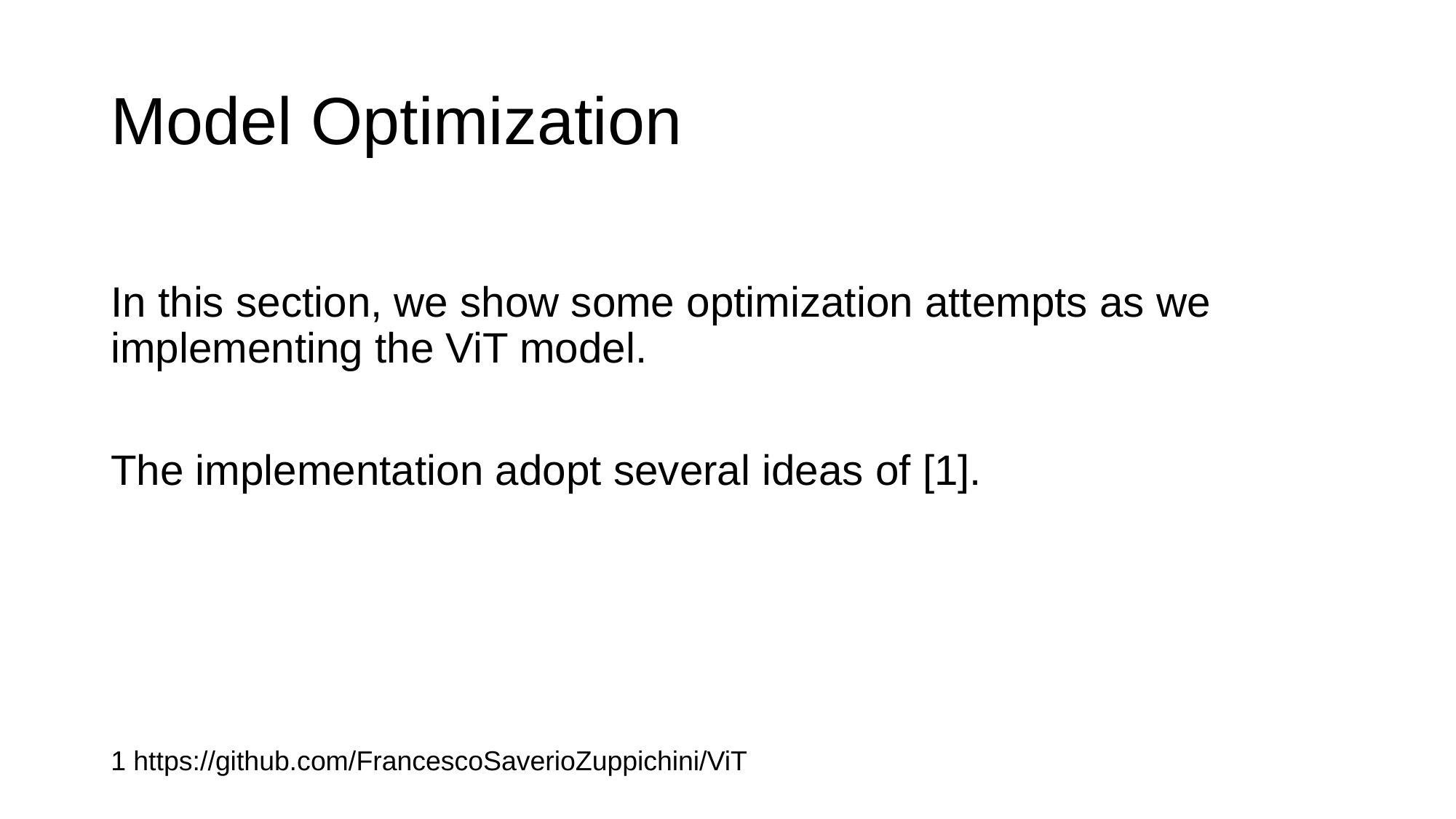

# Model Optimization
In this section, we show some optimization attempts as we implementing the ViT model.

The implementation adopt several ideas of [1].
1 https://github.com/FrancescoSaverioZuppichini/ViT